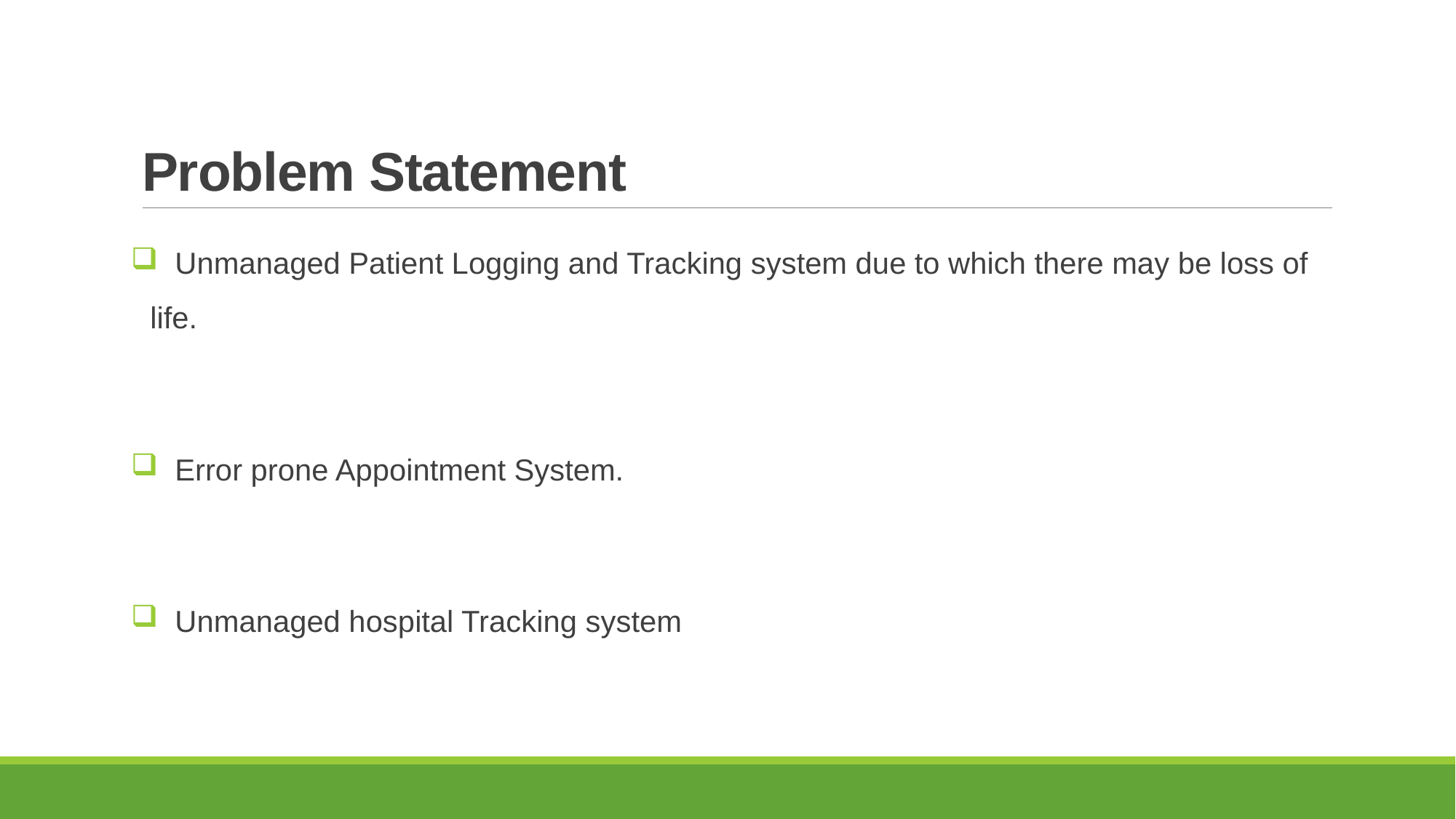

# Problem Statement
  Unmanaged Patient Logging and Tracking system due to which there may be loss of    life.

  Error prone Appointment System.

  Unmanaged hospital Tracking system